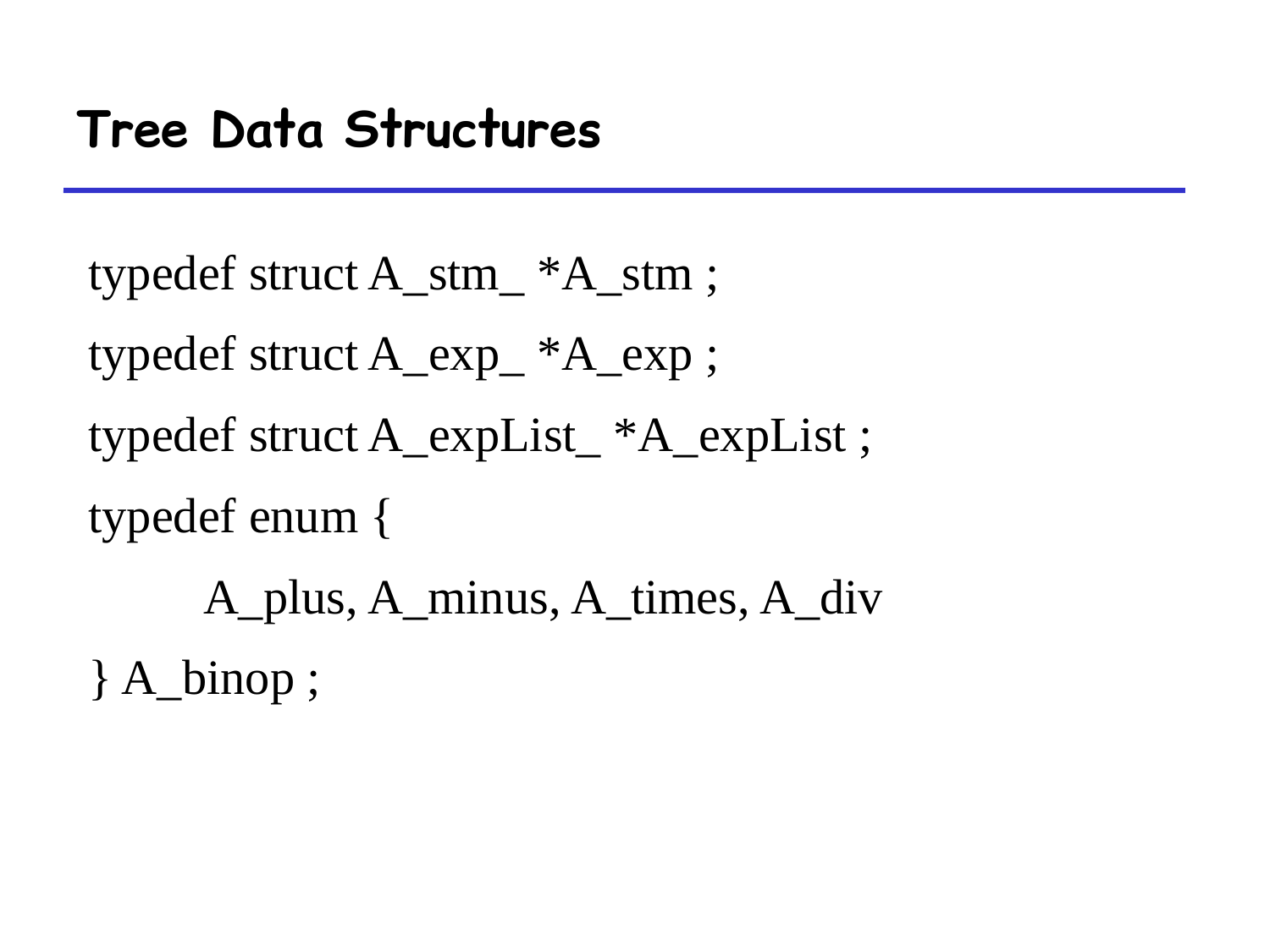

# Tree Data Structures
 typedef struct A_stm_ *A_stm ;
 typedef struct A_exp_ *A_exp ;
 typedef struct A_expList_ *A_expList ;
 typedef enum {
	A_plus, A_minus, A_times, A_div
 } A_binop ;
31